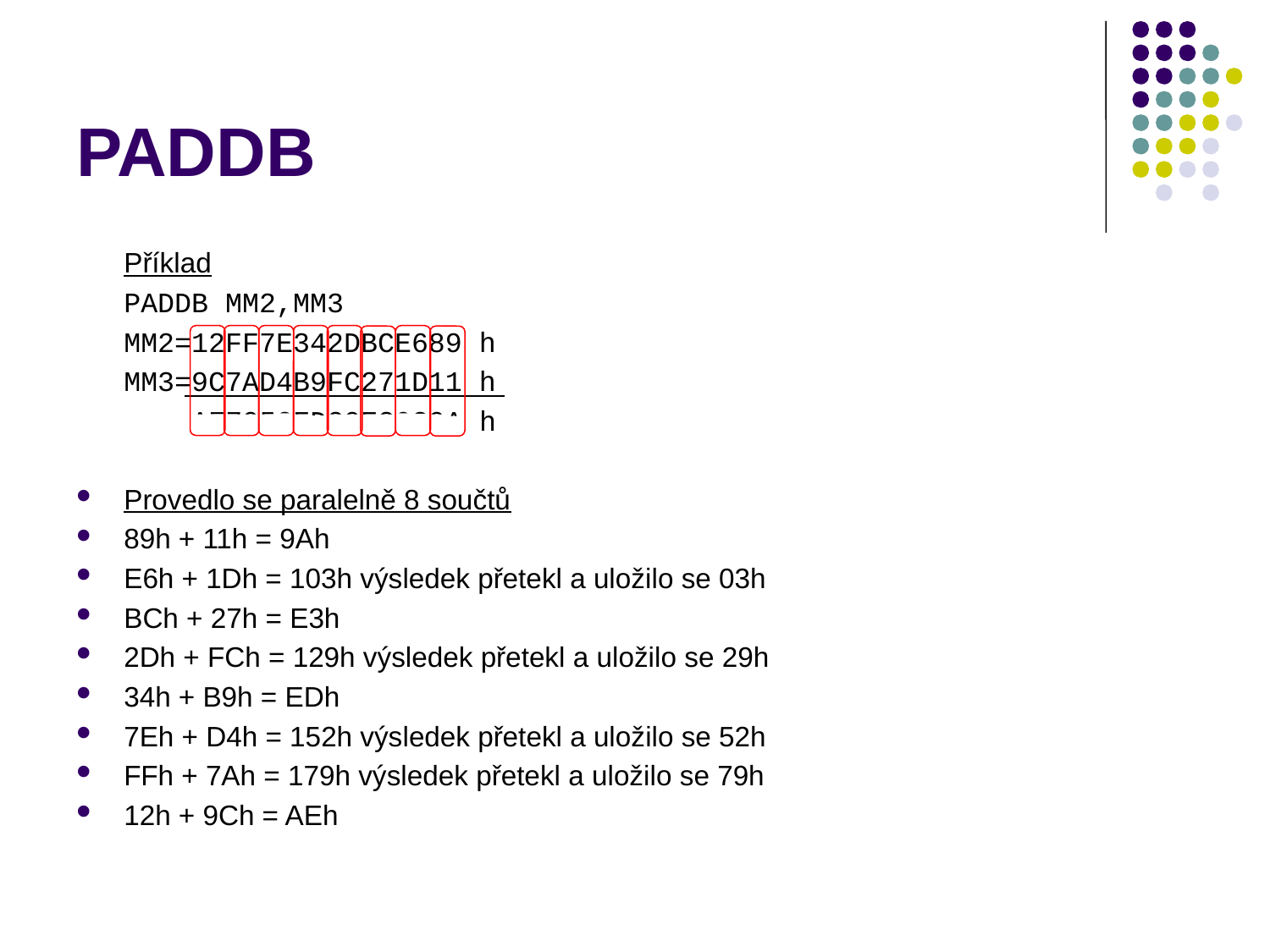

# PADDB
Příklad
PADDB MM2,MM3
MM2=12FF7E342DBCE689 h
MM3=9C7AD4B9FC271D11 h
    AE7952ED29E3039A h

Provedlo se paralelně 8 součtů
89h + 11h = 9Ah
E6h + 1Dh = 103h výsledek přetekl a uložilo se 03h
BCh + 27h = E3h
2Dh + FCh = 129h výsledek přetekl a uložilo se 29h
34h + B9h = EDh
7Eh + D4h = 152h výsledek přetekl a uložilo se 52h
FFh + 7Ah = 179h výsledek přetekl a uložilo se 79h
12h + 9Ch = AEh